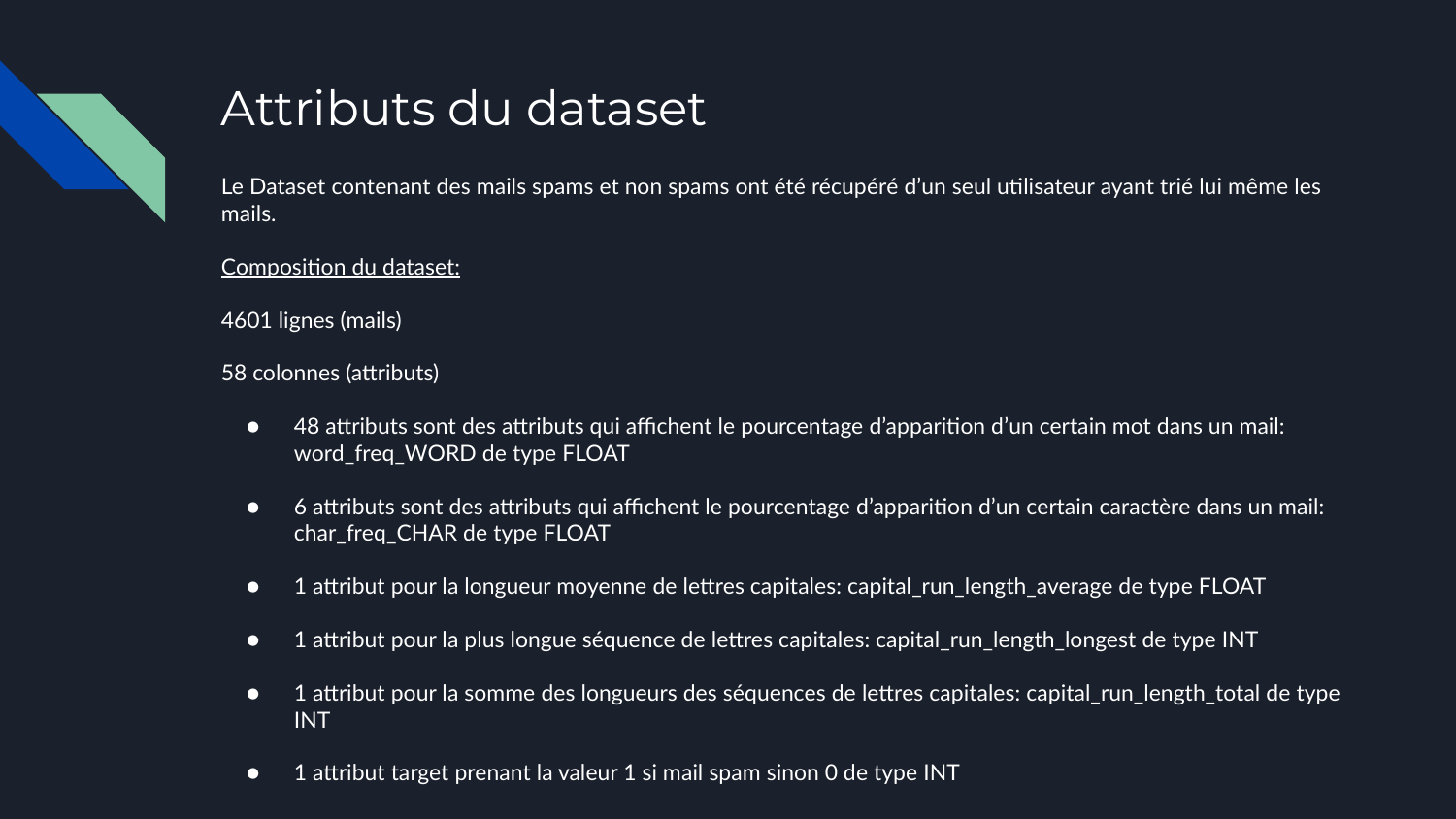

# Attributs du dataset
Le Dataset contenant des mails spams et non spams ont été récupéré d’un seul utilisateur ayant trié lui même les mails.

Composition du dataset:

4601 lignes (mails)

58 colonnes (attributs)

48 attributs sont des attributs qui affichent le pourcentage d’apparition d’un certain mot dans un mail: word_freq_WORD de type FLOAT

6 attributs sont des attributs qui affichent le pourcentage d’apparition d’un certain caractère dans un mail: char_freq_CHAR de type FLOAT

1 attribut pour la longueur moyenne de lettres capitales: capital_run_length_average de type FLOAT

1 attribut pour la plus longue séquence de lettres capitales: capital_run_length_longest de type INT

1 attribut pour la somme des longueurs des séquences de lettres capitales: capital_run_length_total de type INT

1 attribut target prenant la valeur 1 si mail spam sinon 0 de type INT